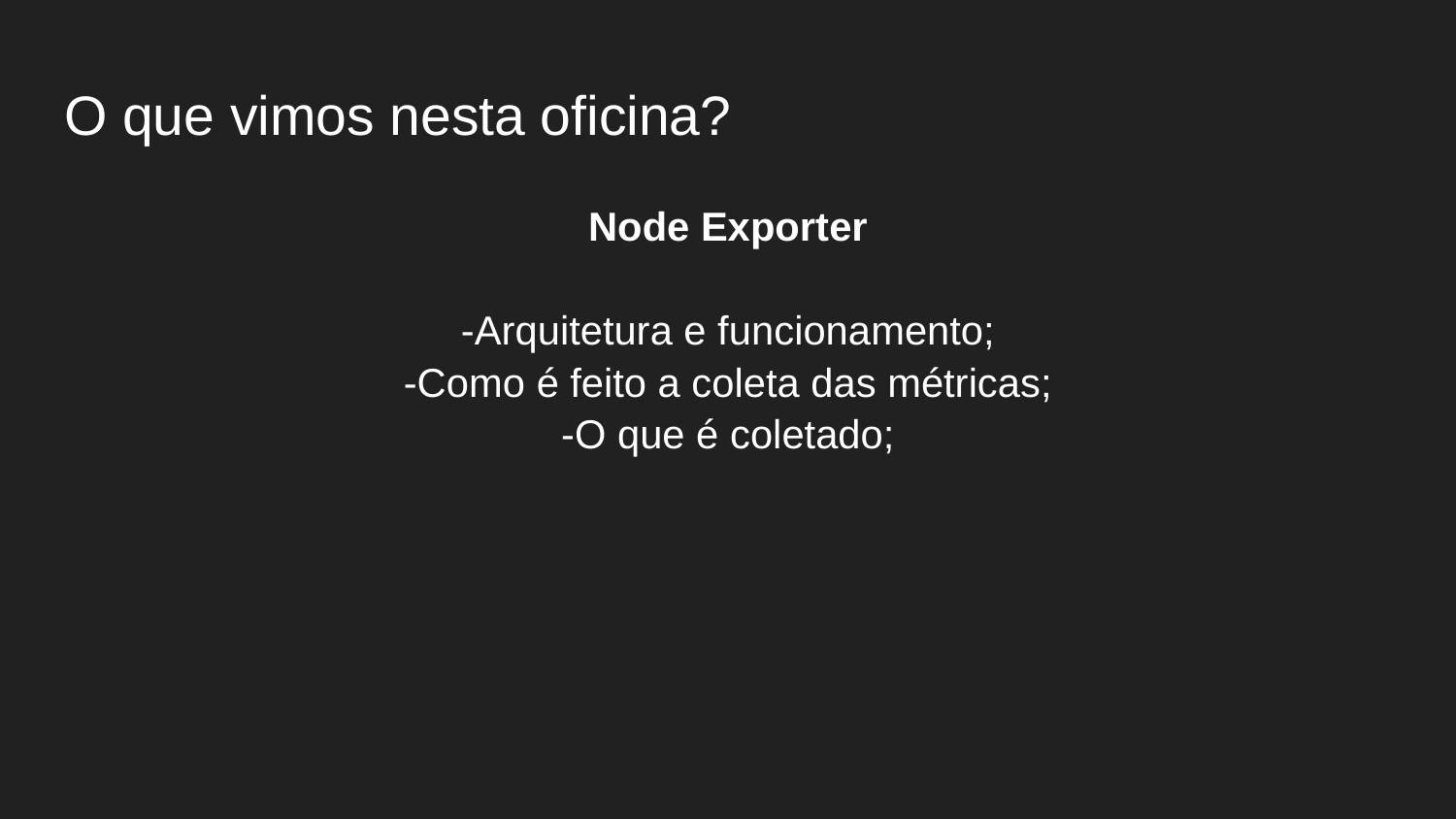

# O que vimos nesta oficina?
Node Exporter

-Arquitetura e funcionamento;
-Como é feito a coleta das métricas;
-O que é coletado;